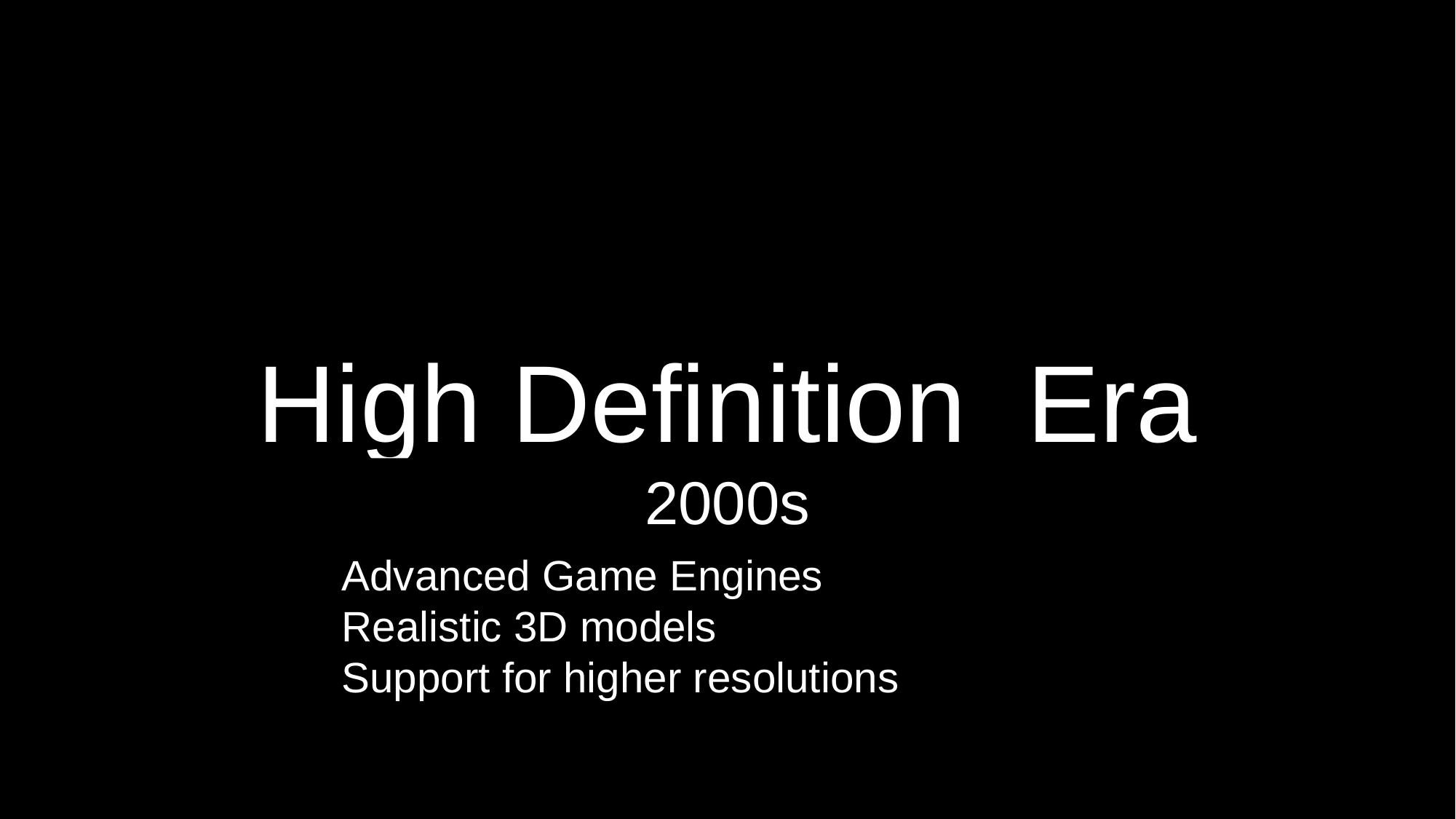

PIONEERING AGE
ARCADE ERA
HOME CONSOLES
16-BIT ERA
3D GRAPHICS
High Definition  Era
Photorealism
Ray-Tracing

2000s
Advanced Game Engines
Realistic 3D models
Support for higher resolutions